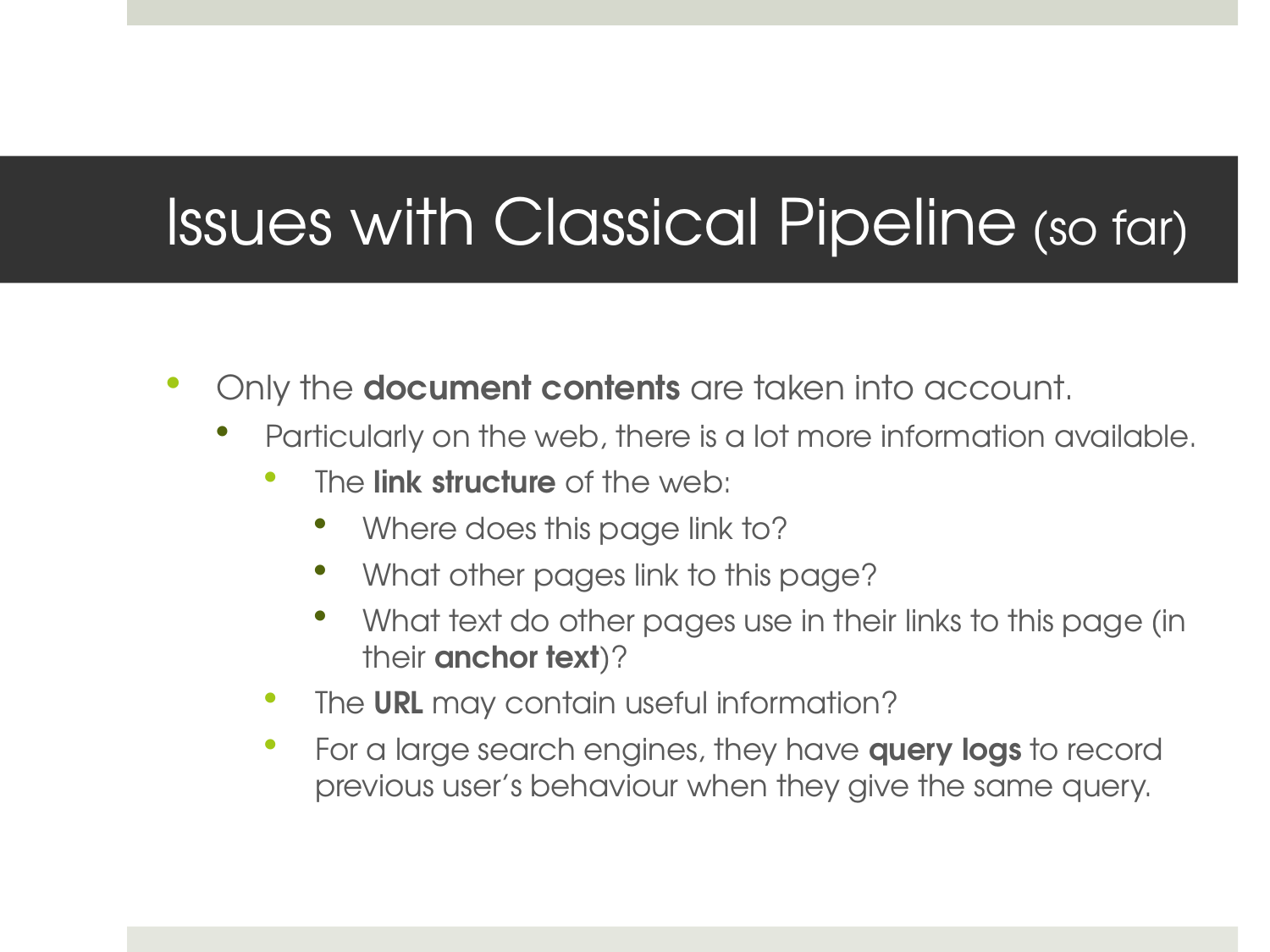

# Issues with Classical Pipeline (so far)
Only the document contents are taken into account.
Particularly on the web, there is a lot more information available.
The link structure of the web:
Where does this page link to?
What other pages link to this page?
What text do other pages use in their links to this page (in their anchor text)?
The URL may contain useful information?
For a large search engines, they have query logs to record previous user’s behaviour when they give the same query.